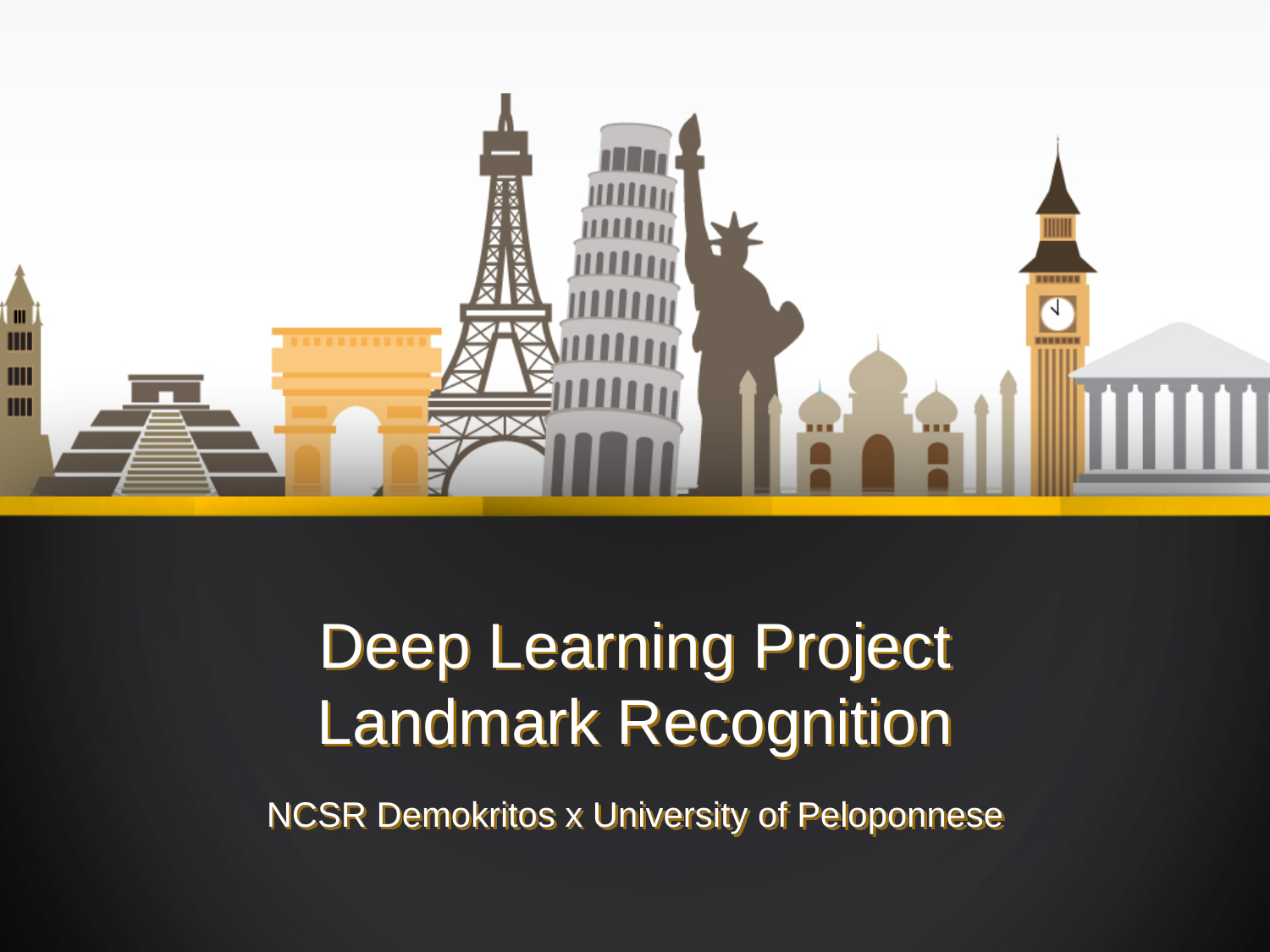

# Deep Learning Project Landmark Recognition
NCSR Demokritos x University of Peloponnese